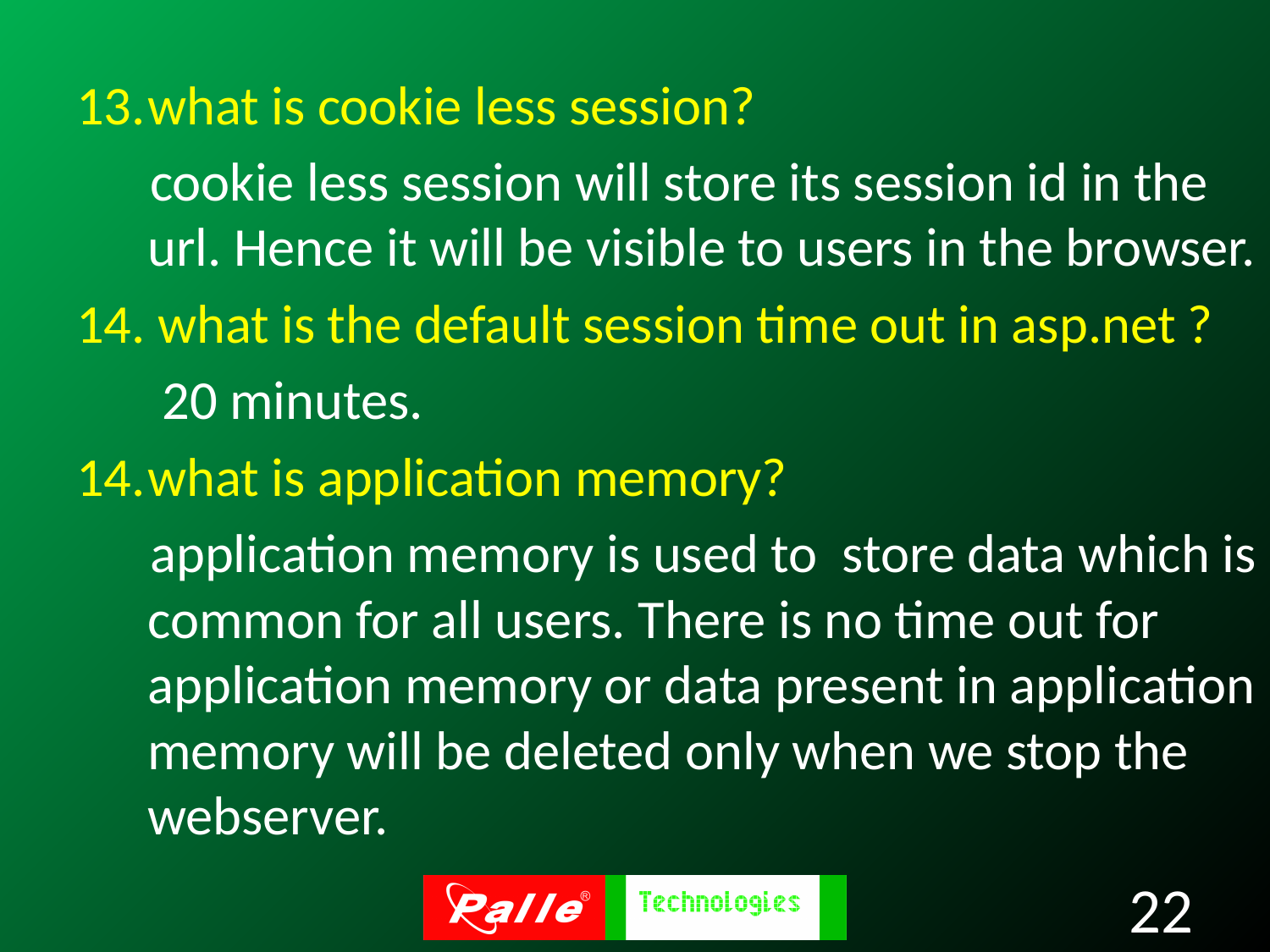

what is cookie less session?
      cookie less session will store its session id in the url. Hence it will be visible to users in the browser.
14. what is the default session time out in asp.net ?
       20 minutes.
what is application memory?
      application memory is used to  store data which is common for all users. There is no time out for application memory or data present in application memory will be deleted only when we stop the webserver.

22